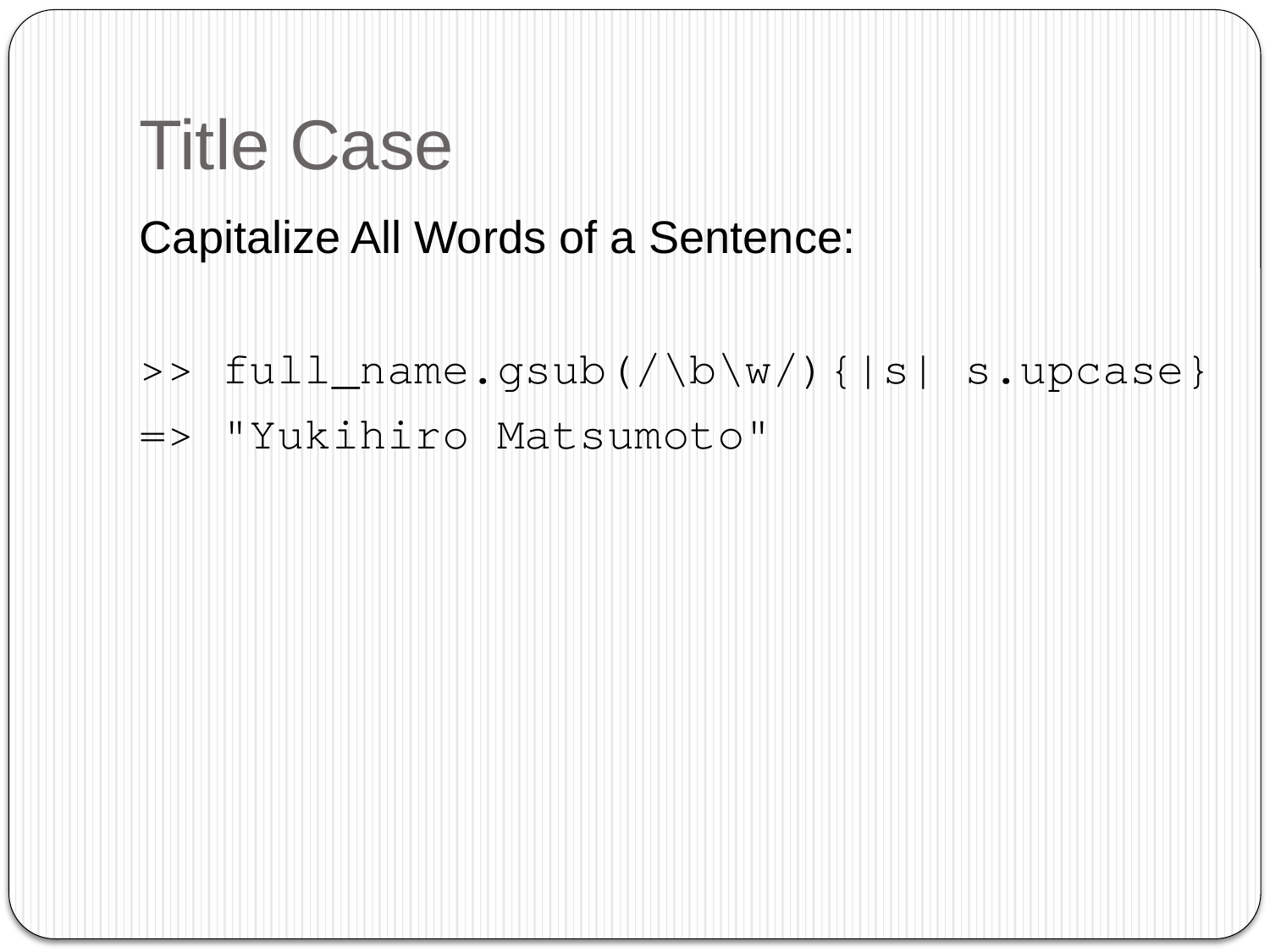

# Title Case
Capitalize All Words of a Sentence:

>> full_name.gsub(/\b\w/){|s| s.upcase}
=> "Yukihiro Matsumoto"